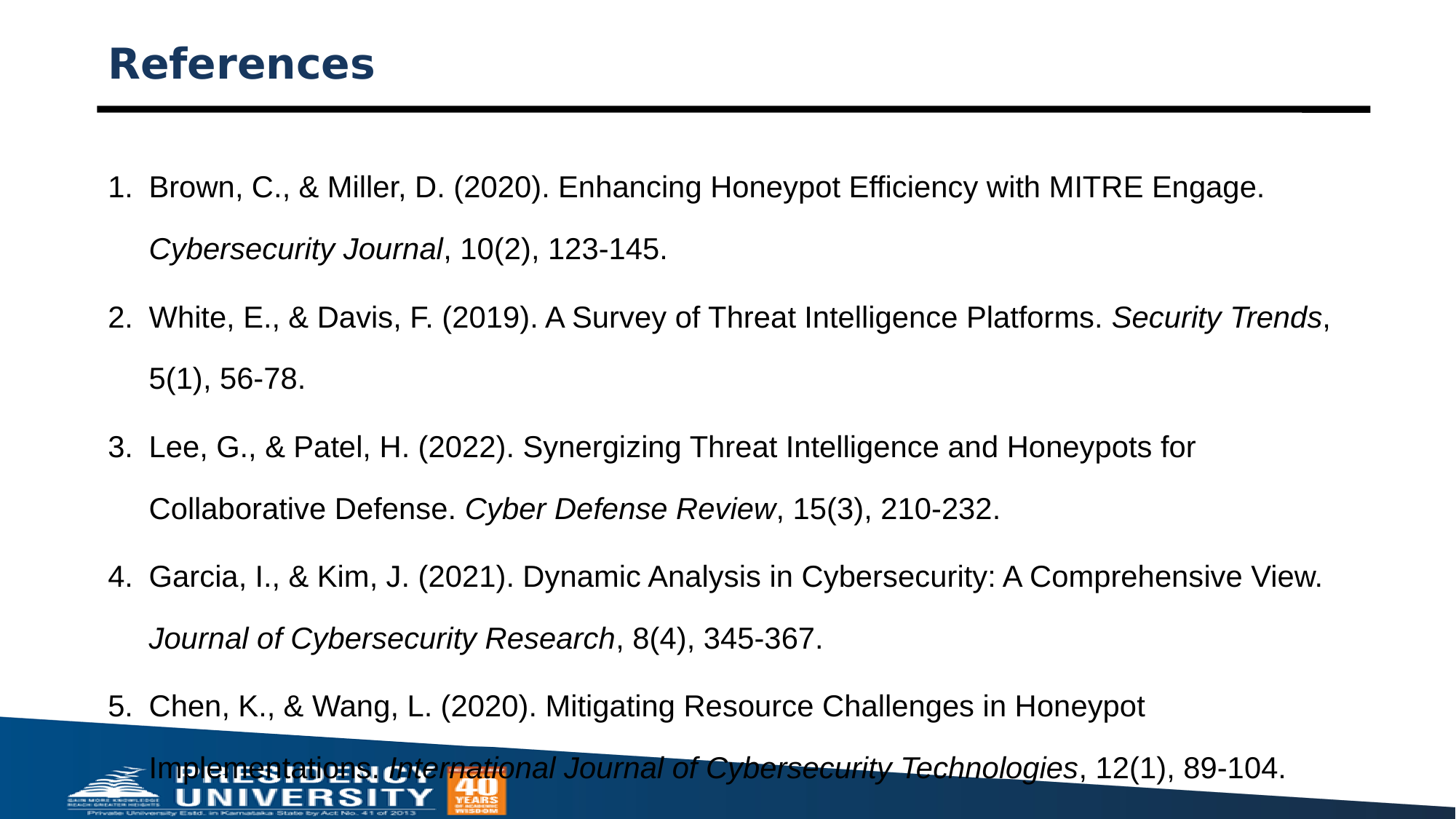

# References
Brown, C., & Miller, D. (2020). Enhancing Honeypot Efficiency with MITRE Engage. Cybersecurity Journal, 10(2), 123-145.
White, E., & Davis, F. (2019). A Survey of Threat Intelligence Platforms. Security Trends, 5(1), 56-78.
Lee, G., & Patel, H. (2022). Synergizing Threat Intelligence and Honeypots for Collaborative Defense. Cyber Defense Review, 15(3), 210-232.
Garcia, I., & Kim, J. (2021). Dynamic Analysis in Cybersecurity: A Comprehensive View. Journal of Cybersecurity Research, 8(4), 345-367.
Chen, K., & Wang, L. (2020). Mitigating Resource Challenges in Honeypot Implementations. International Journal of Cybersecurity Technologies, 12(1), 89-104.